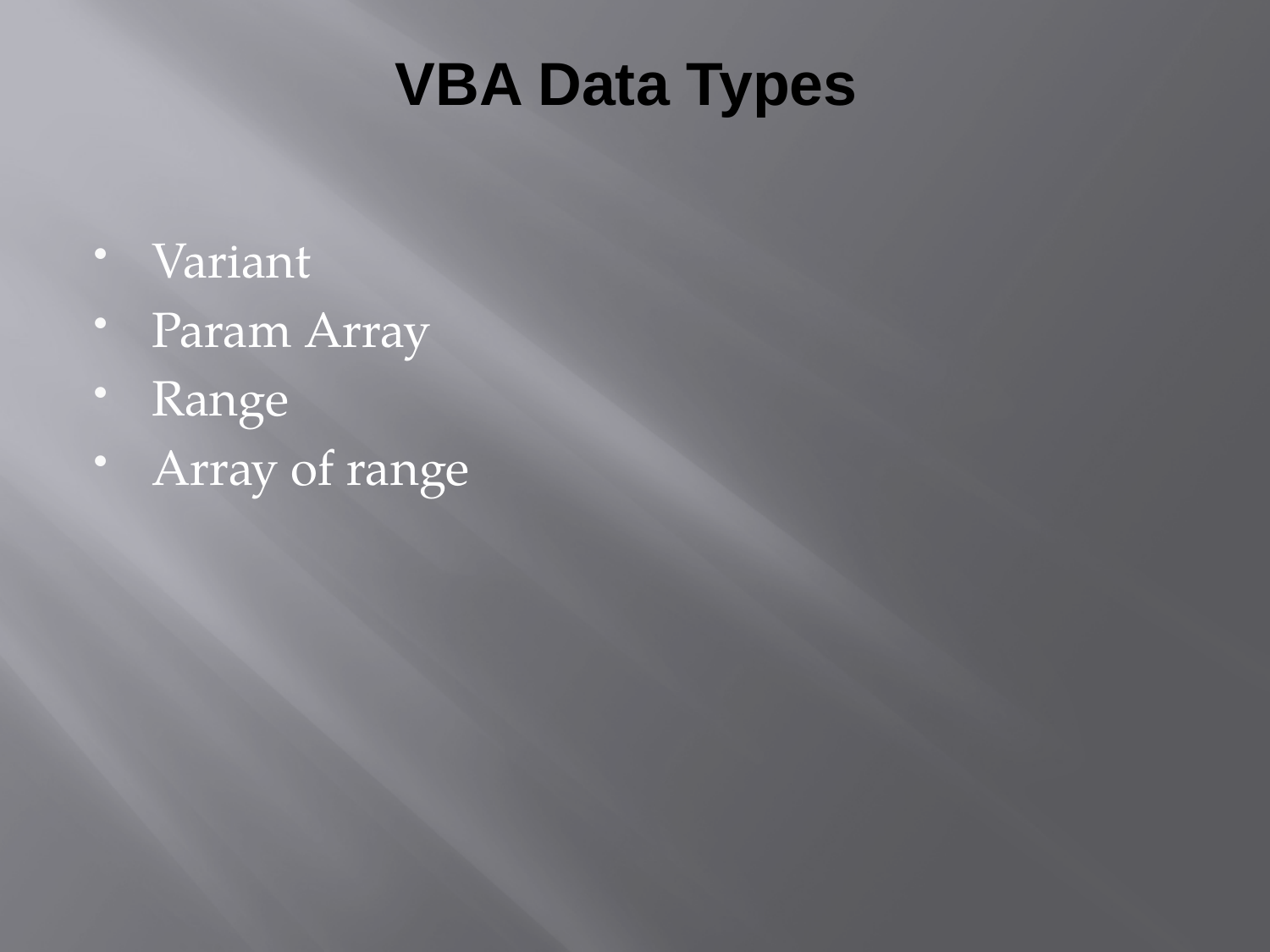

# VBA Data Types
Variant
Param Array
Range
Array of range